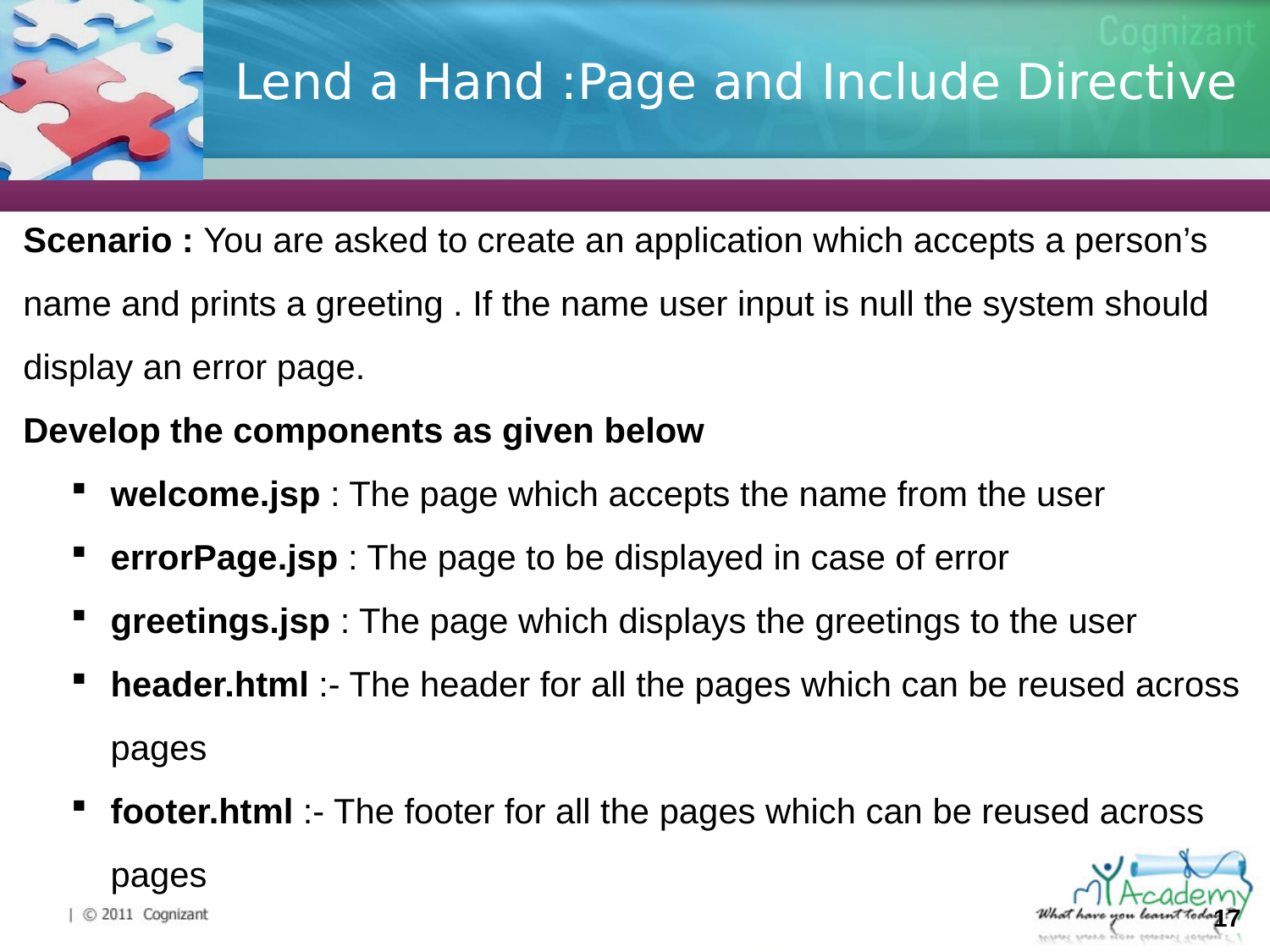

# Lend a Hand :Page and Include Directive
Scenario : You are asked to create an application which accepts a person’s name and prints a greeting . If the name user input is null the system should display an error page.
Develop the components as given below
welcome.jsp : The page which accepts the name from the user
errorPage.jsp : The page to be displayed in case of error
greetings.jsp : The page which displays the greetings to the user
header.html :- The header for all the pages which can be reused across pages
footer.html :- The footer for all the pages which can be reused across pages
17